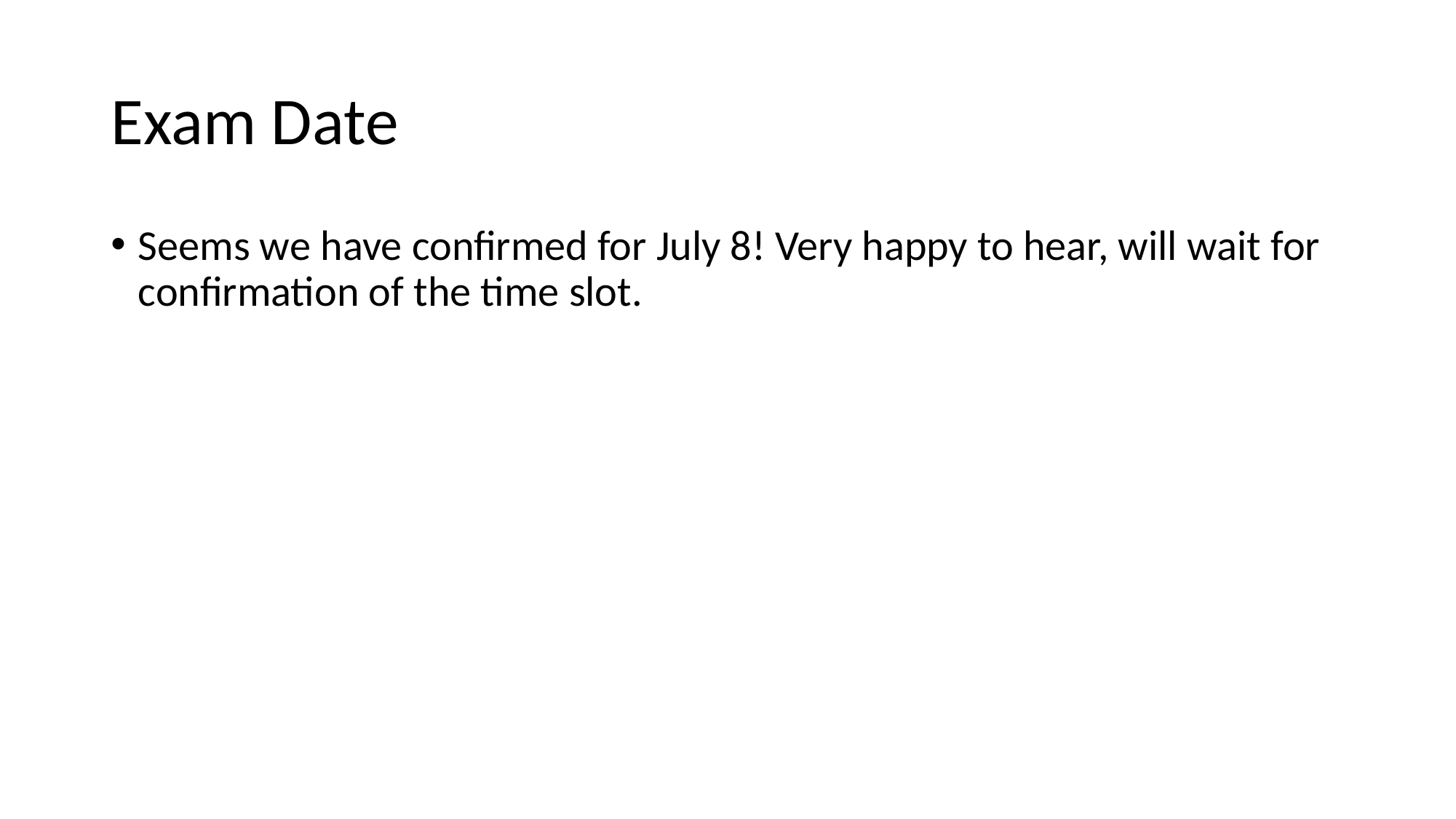

# Exam Date
Seems we have confirmed for July 8! Very happy to hear, will wait for confirmation of the time slot.